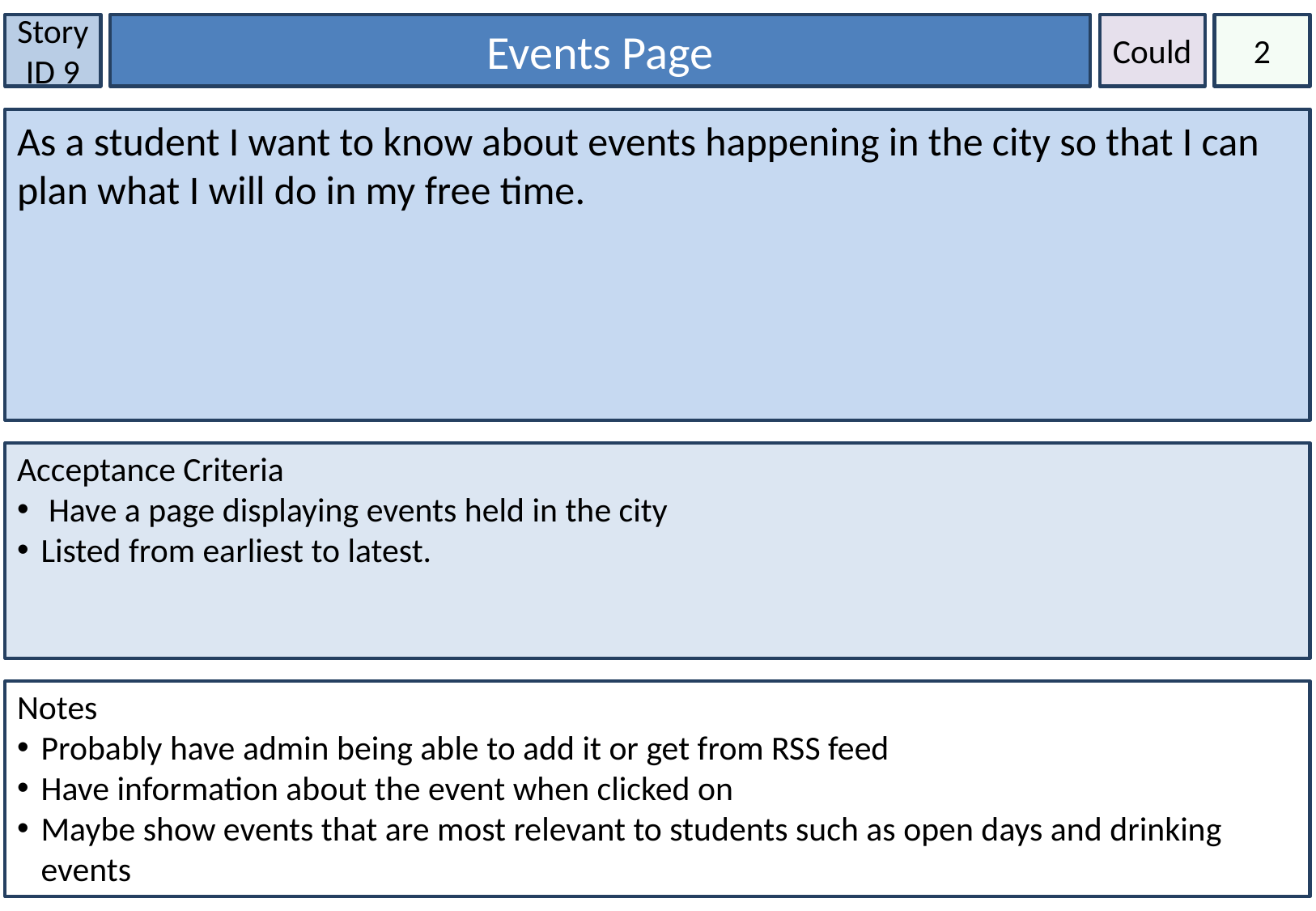

Story ID 9
Events Page
Could
2
As a student I want to know about events happening in the city so that I can plan what I will do in my free time.
Acceptance Criteria
 Have a page displaying events held in the city
Listed from earliest to latest.
Notes
Probably have admin being able to add it or get from RSS feed
Have information about the event when clicked on
Maybe show events that are most relevant to students such as open days and drinking events